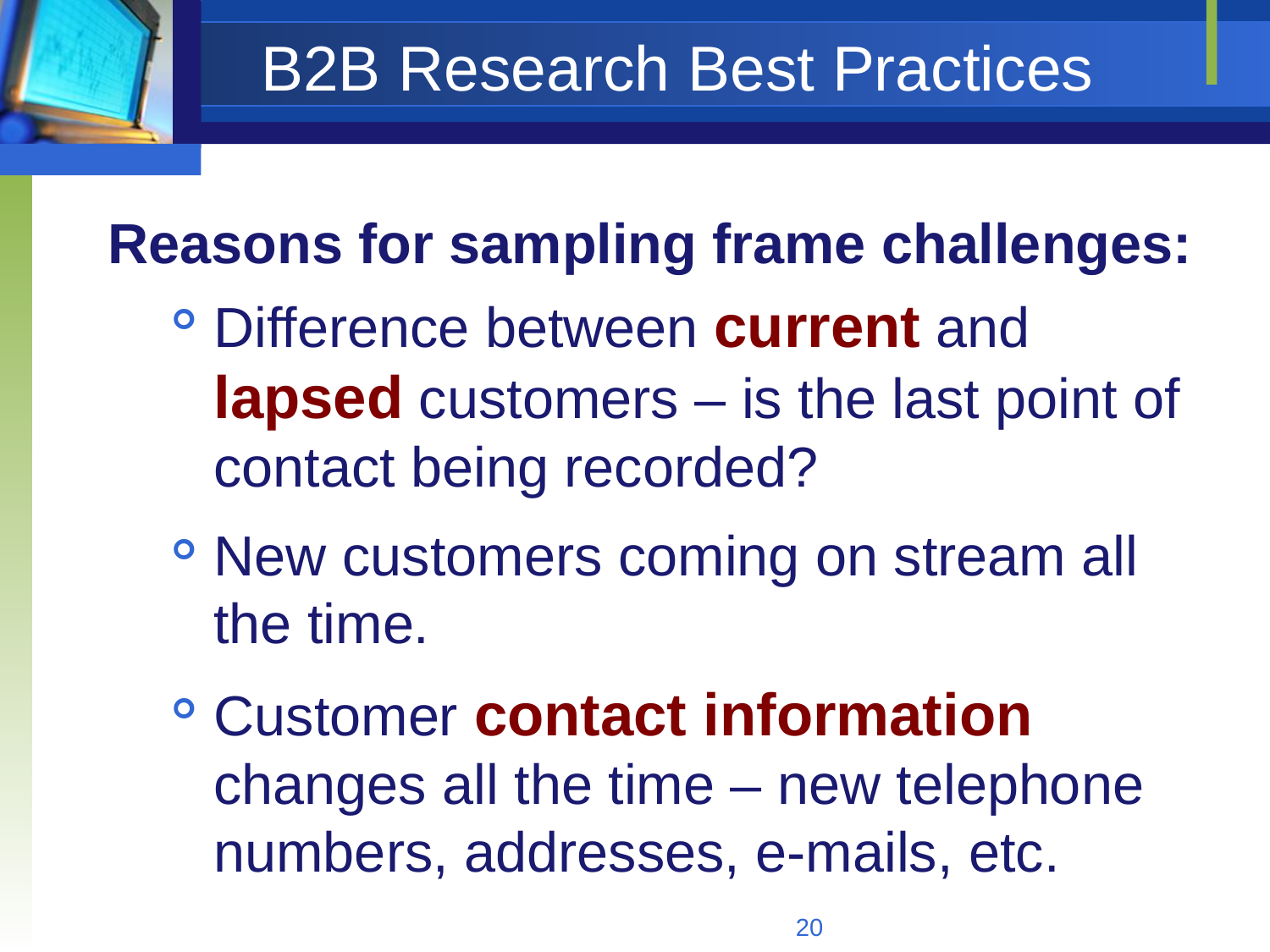

# B2B Research Best Practices
Reasons for sampling frame challenges:
Difference between current and lapsed customers – is the last point of contact being recorded?
New customers coming on stream all the time.
Customer contact information changes all the time – new telephone numbers, addresses, e-mails, etc.

20